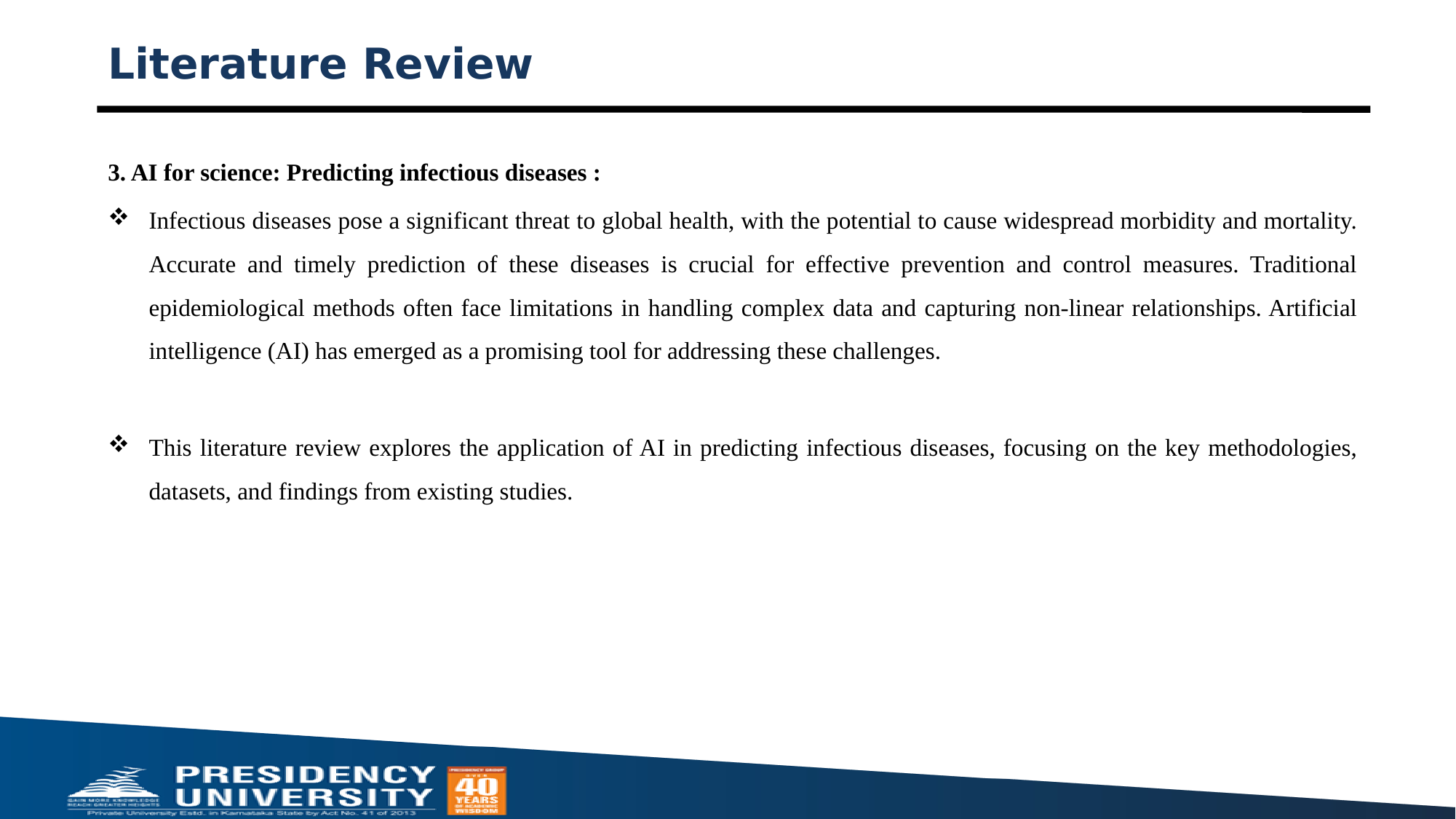

# Literature Review
3. AI for science: Predicting infectious diseases :
Infectious diseases pose a significant threat to global health, with the potential to cause widespread morbidity and mortality. Accurate and timely prediction of these diseases is crucial for effective prevention and control measures. Traditional epidemiological methods often face limitations in handling complex data and capturing non-linear relationships. Artificial intelligence (AI) has emerged as a promising tool for addressing these challenges.

This literature review explores the application of AI in predicting infectious diseases, focusing on the key methodologies, datasets, and findings from existing studies.